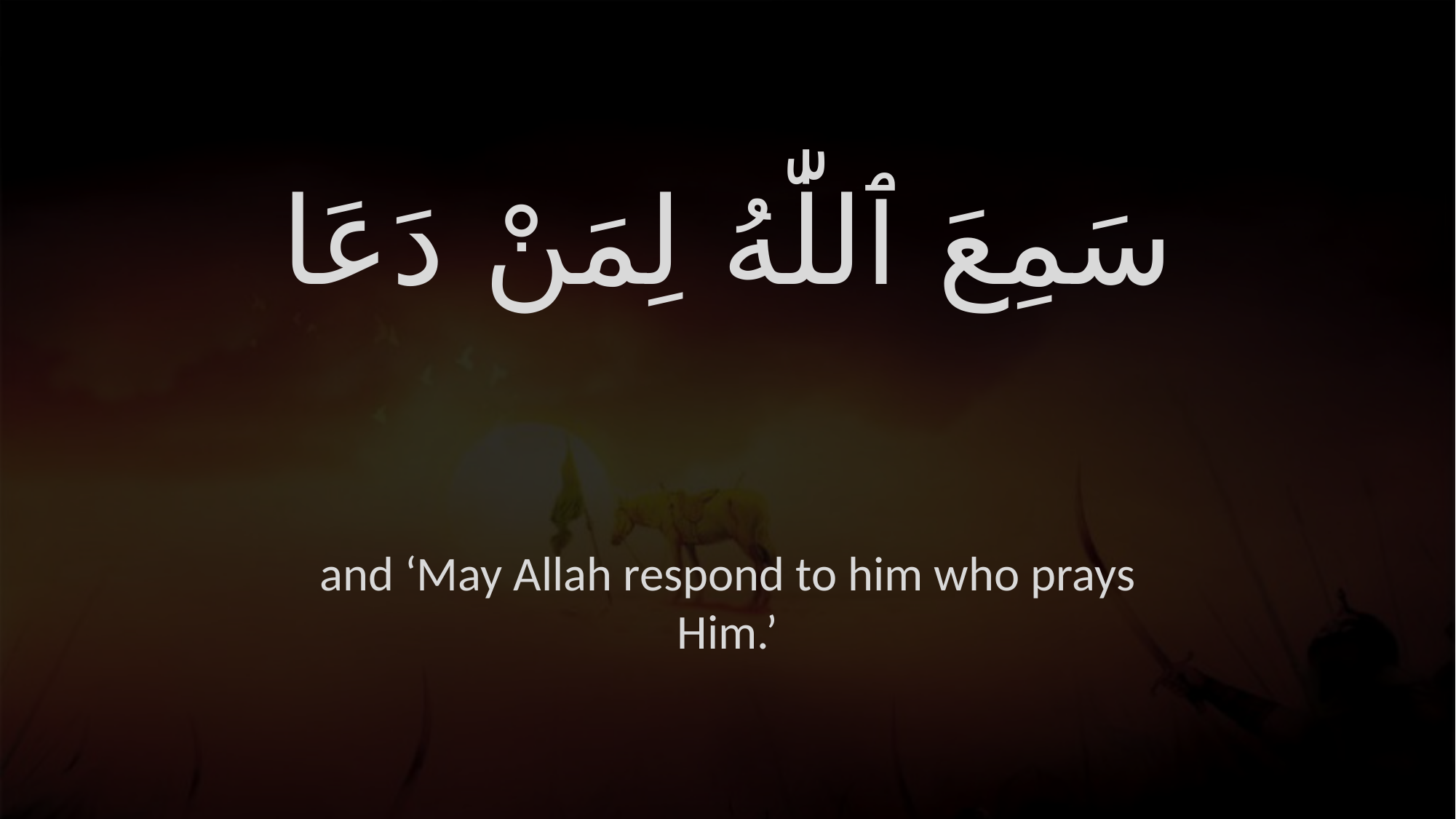

# سَمِعَ ٱللّٰهُ لِمَنْ دَعَا
and ‘May Allah respond to him who prays Him.’